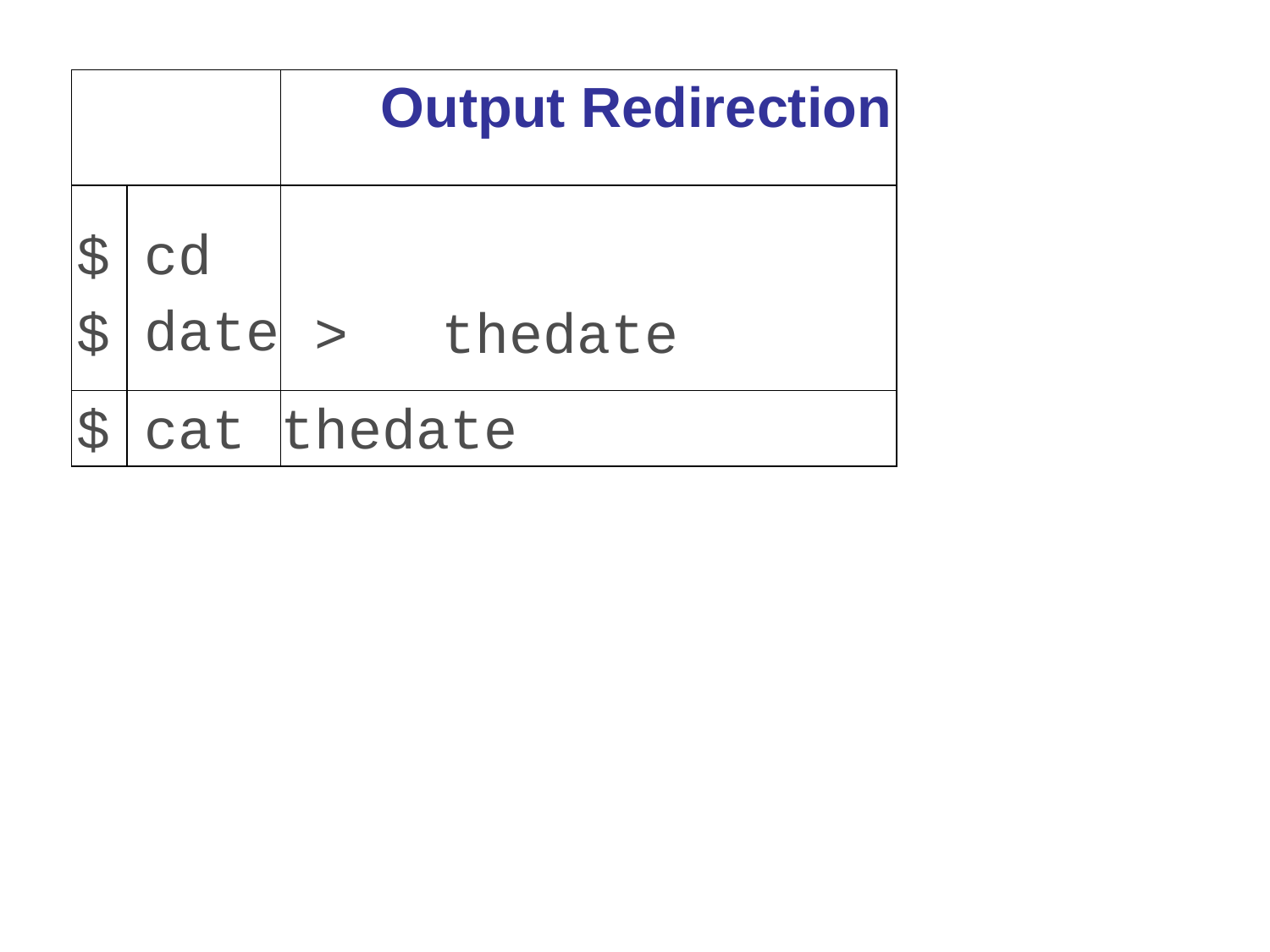

|  |  | Output Redirection |
| --- | --- | --- |
| $ $ | cd date | > thedate |
| $ | cat | thedate |